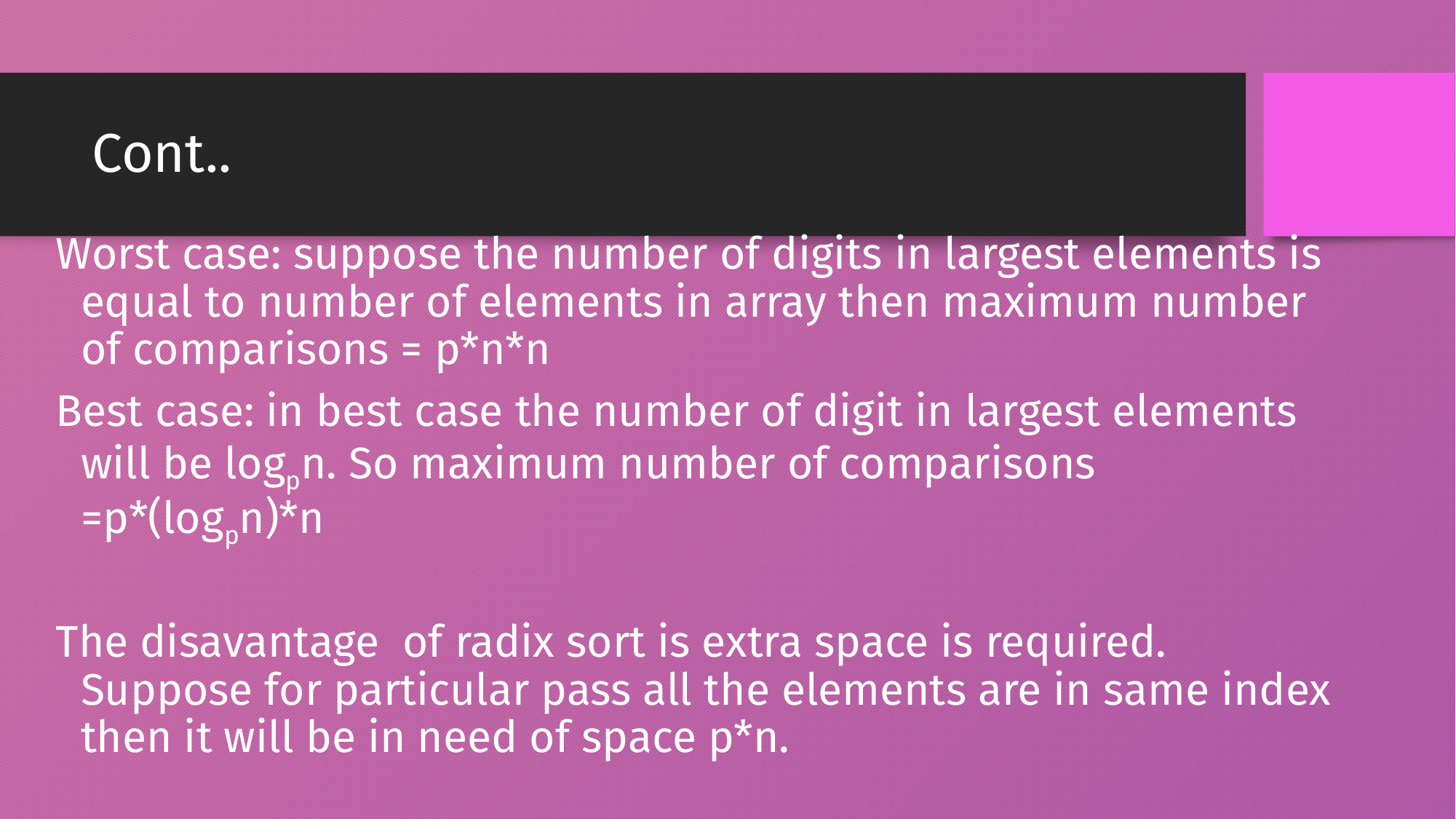

# Cont..
Worst case: suppose the number of digits in largest elements is equal to number of elements in array then maximum number of comparisons = p*n*n
Best case: in best case the number of digit in largest elements will be logpn. So maximum number of comparisons =p*(logpn)*n

The disavantage  of radix sort is extra space is required. Suppose for particular pass all the elements are in same index then it will be in need of space p*n.